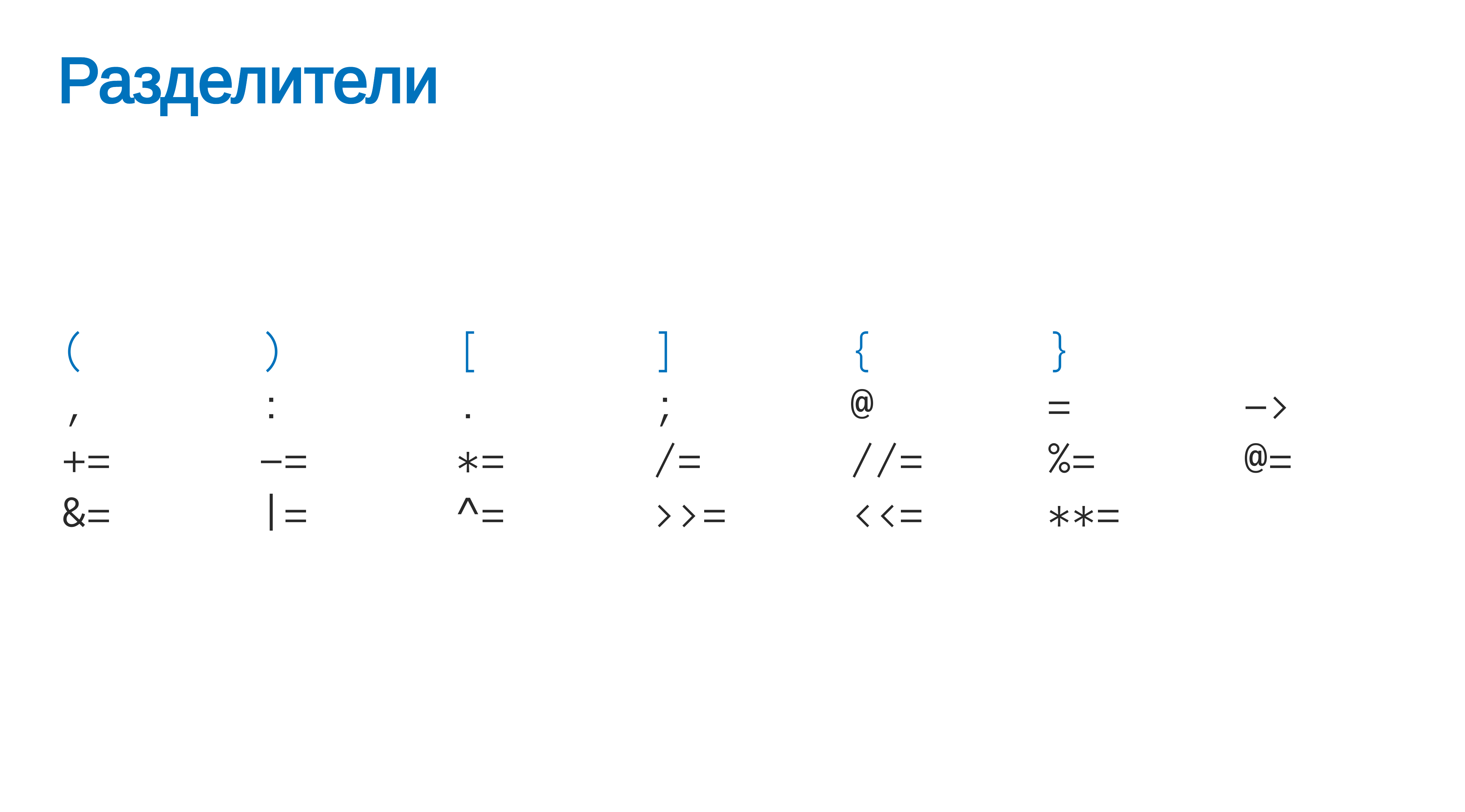

# Разделители
(       )       [       ]       {       }
,       :       .       ;       @       =       ->
+=      -=      *=      /=      //=     %=      @=
&=      |=      ^=      >>=     <<=     **=
12